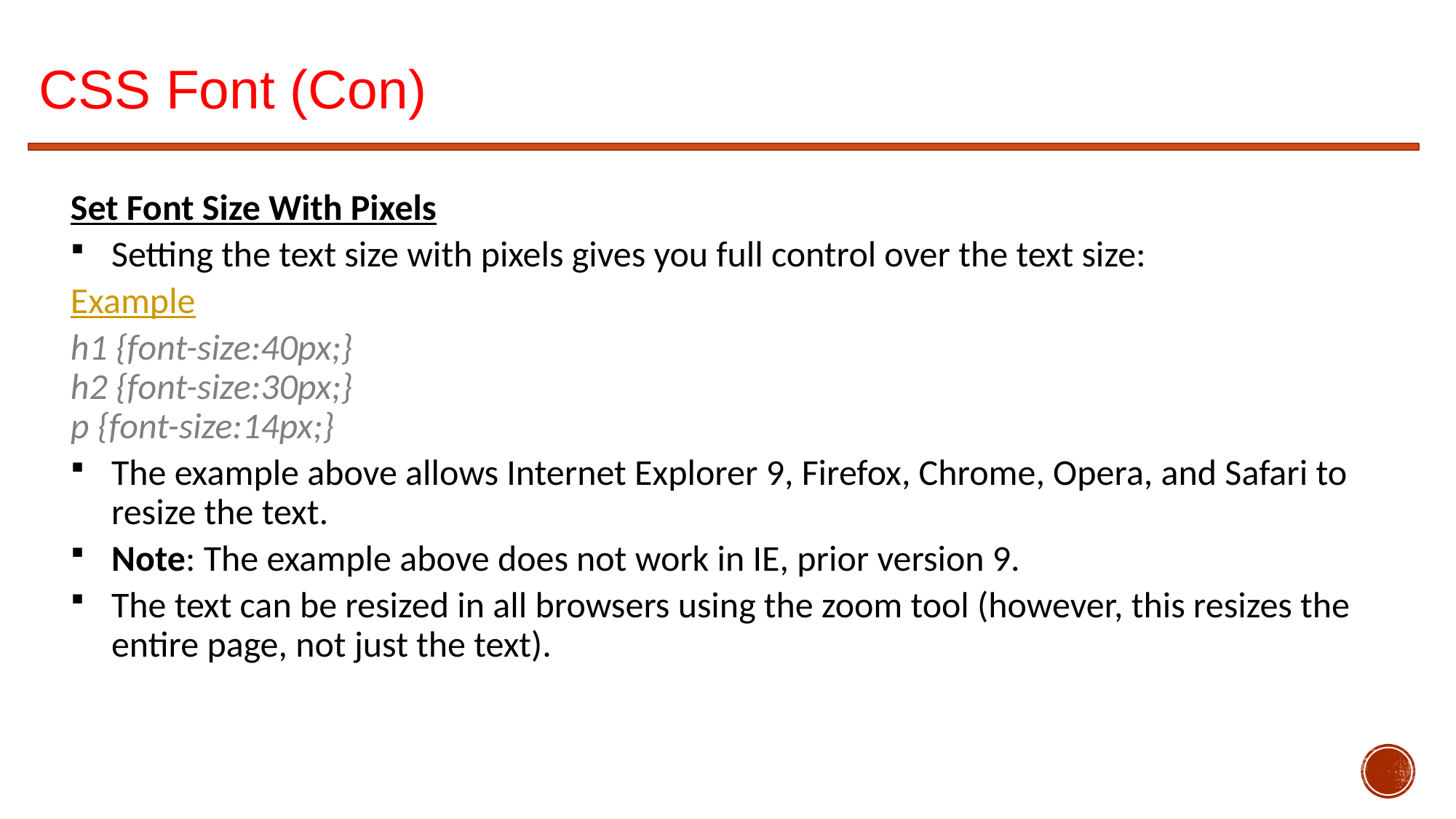

CSS Font (Con)

Set Font Size With Pixels
Setting the text size with pixels gives you full control over the text size:
Example
h1 {font-size:40px;}
h2 {font-size:30px;}
p {font-size:14px;}
The example above allows Internet Explorer 9, Firefox, Chrome, Opera, and Safari to resize the text.
Note: The example above does not work in IE, prior version 9.
The text can be resized in all browsers using the zoom tool (however, this resizes the entire page, not just the text).